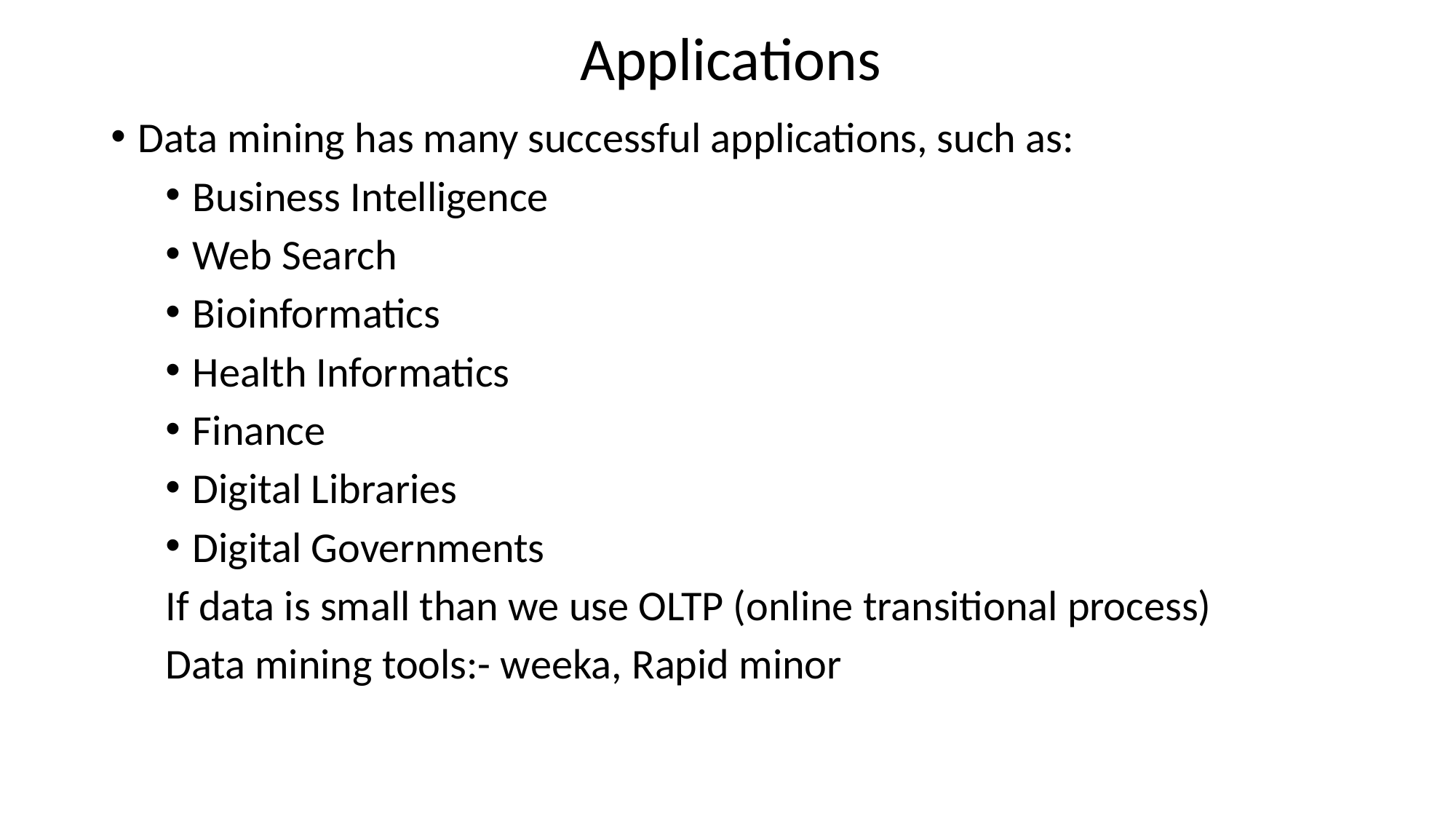

# Applications
Data mining has many successful applications, such as:
Business Intelligence
Web Search
Bioinformatics
Health Informatics
Finance
Digital Libraries
Digital Governments
If data is small than we use OLTP (online transitional process)
Data mining tools:- weeka, Rapid minor